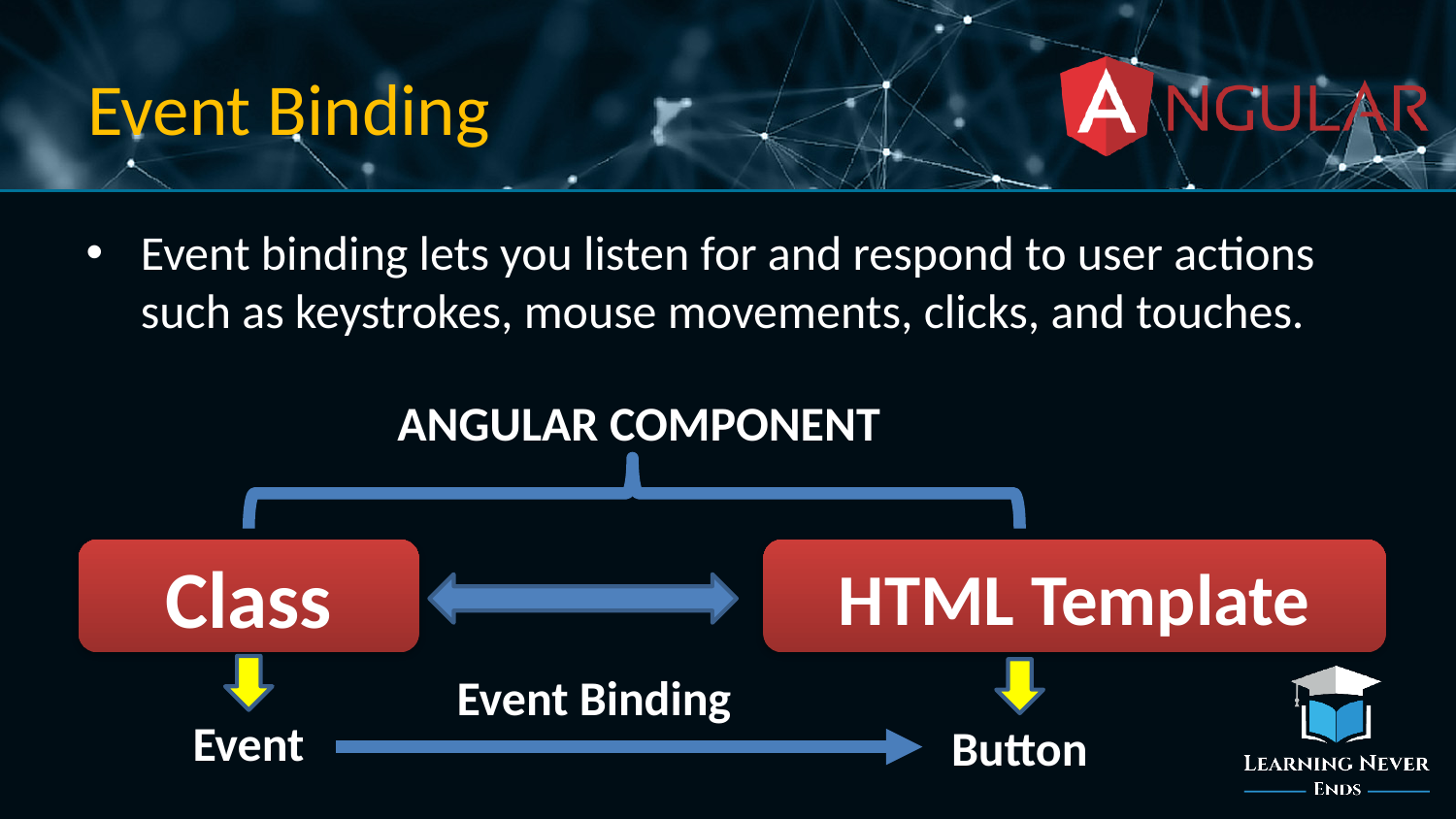

# Event Binding

Event binding lets you listen for and respond to user actions such as keystrokes, mouse movements, clicks, and touches.
ANGULAR COMPONENT
Class
HTML Template

Event Binding

Event
Button